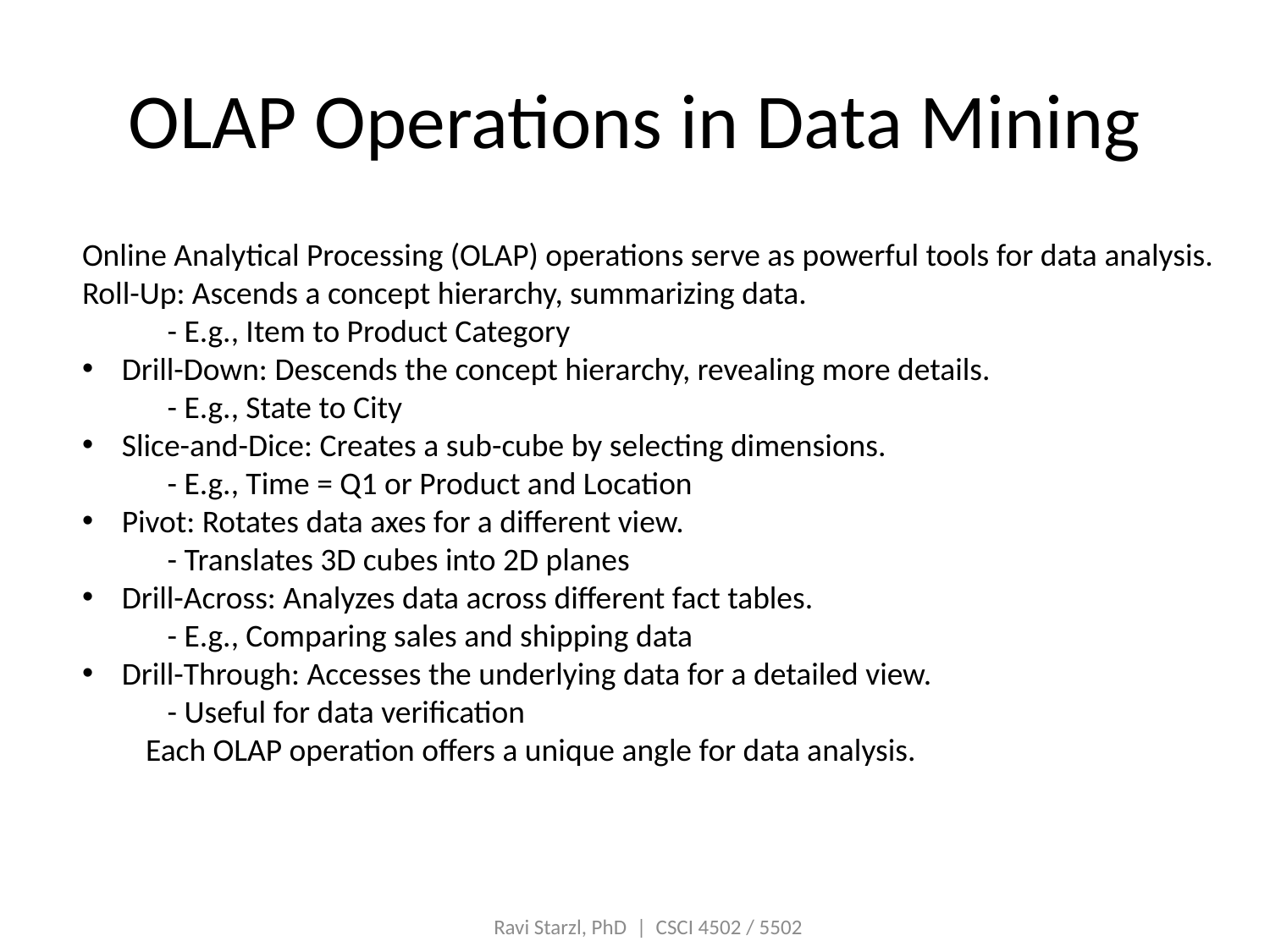

# OLAP Operations in Data Mining

Online Analytical Processing (OLAP) operations serve as powerful tools for data analysis.
Roll-Up: Ascends a concept hierarchy, summarizing data.
   - E.g., Item to Product Category
Drill-Down: Descends the concept hierarchy, revealing more details.
   - E.g., State to City
Slice-and-Dice: Creates a sub-cube by selecting dimensions.
   - E.g., Time = Q1 or Product and Location
Pivot: Rotates data axes for a different view.
   - Translates 3D cubes into 2D planes
Drill-Across: Analyzes data across different fact tables.
   - E.g., Comparing sales and shipping data
Drill-Through: Accesses the underlying data for a detailed view.
   - Useful for data verification
Each OLAP operation offers a unique angle for data analysis.
Ravi Starzl, PhD  |  CSCI 4502 / 5502